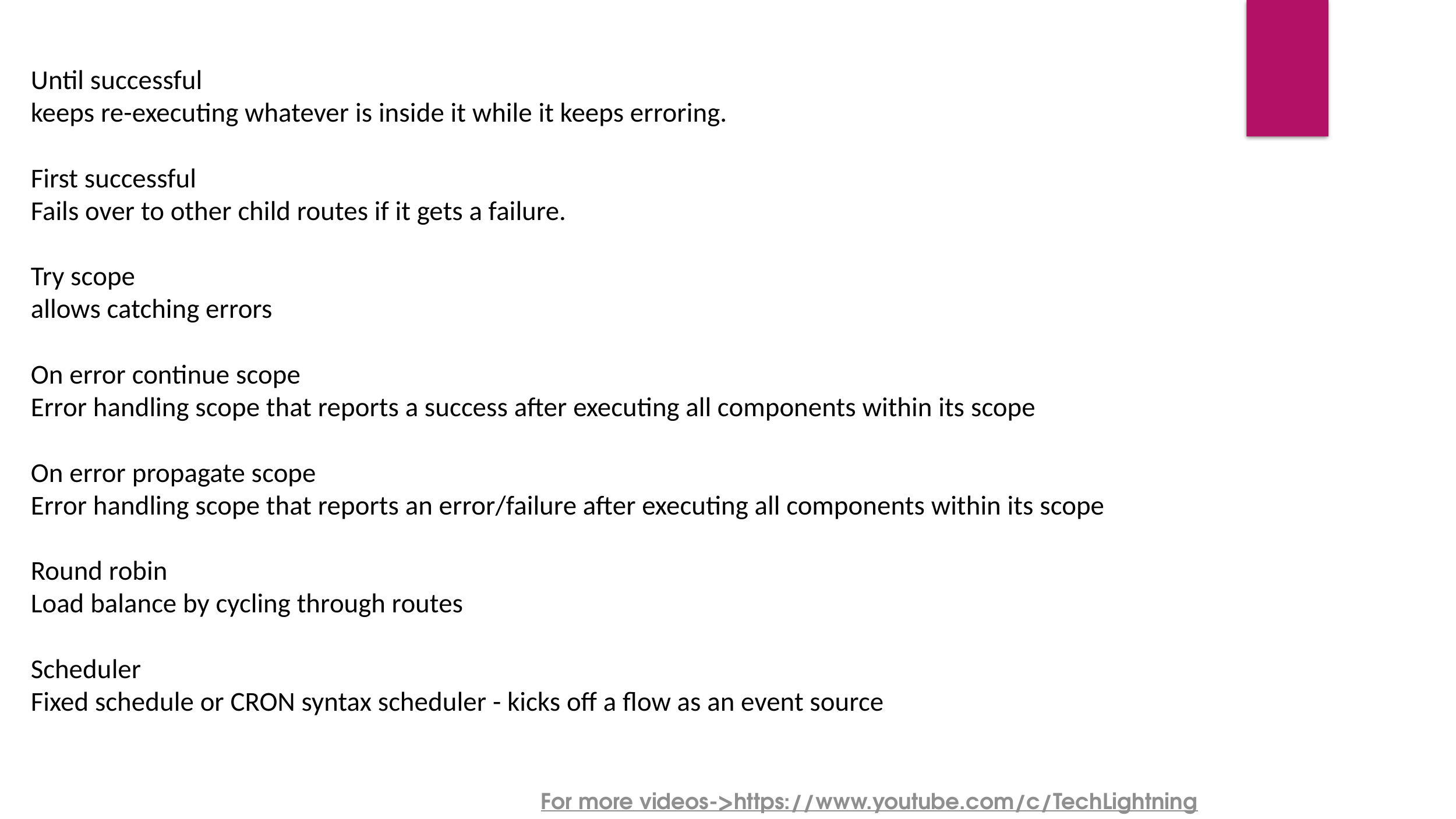

Until successful
keeps re-executing whatever is inside it while it keeps erroring.

First successful
Fails over to other child routes if it gets a failure.

Try scope
allows catching errors

On error continue scope
Error handling scope that reports a success after executing all components within its scope

On error propagate scope
Error handling scope that reports an error/failure after executing all components within its scope

Round robin
Load balance by cycling through routes

Scheduler
Fixed schedule or CRON syntax scheduler - kicks off a flow as an event source
For more videos->https://www.youtube.com/c/TechLightning